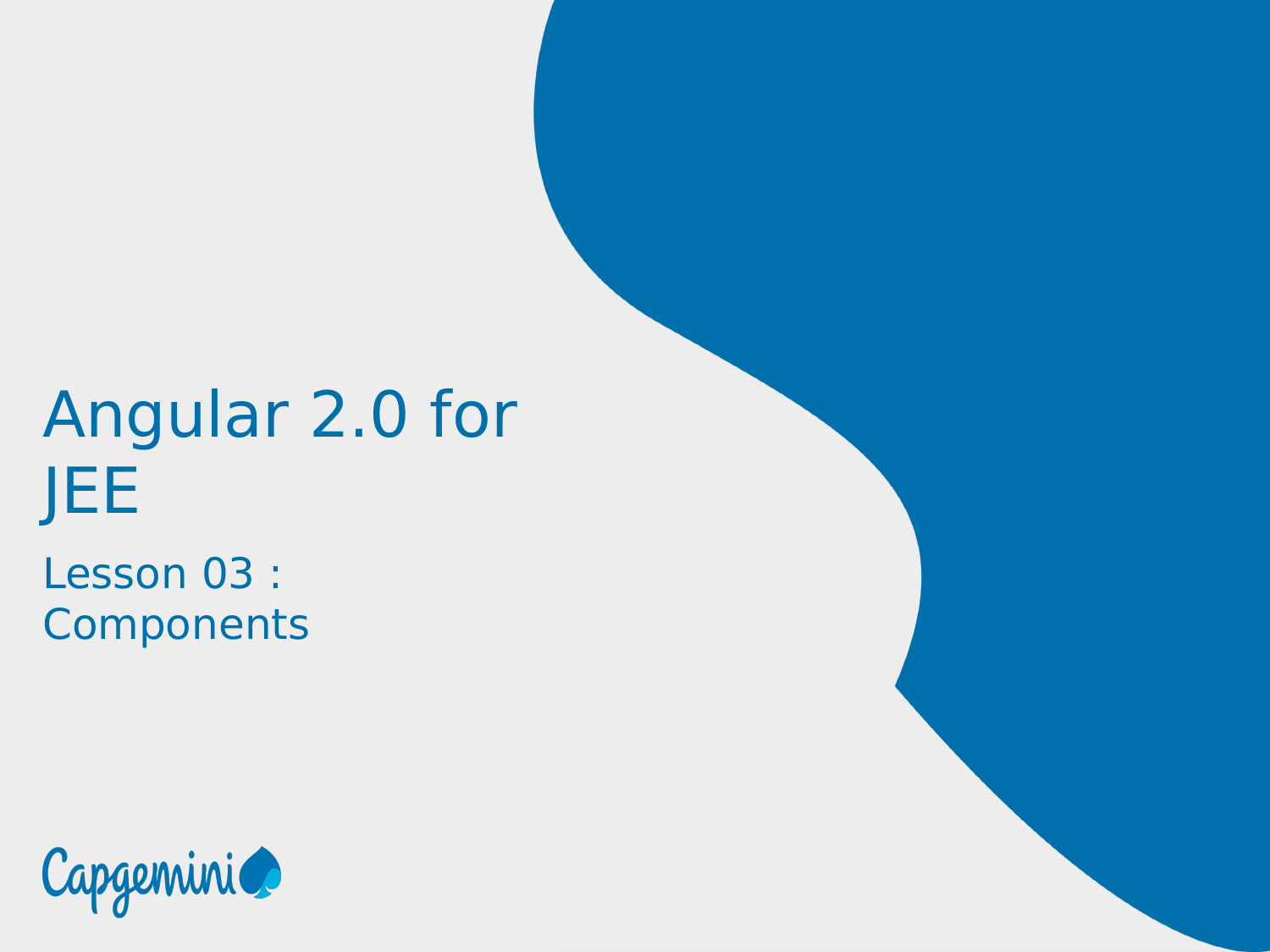

# Angular 2.0 for JEE
Lesson 03 : Components